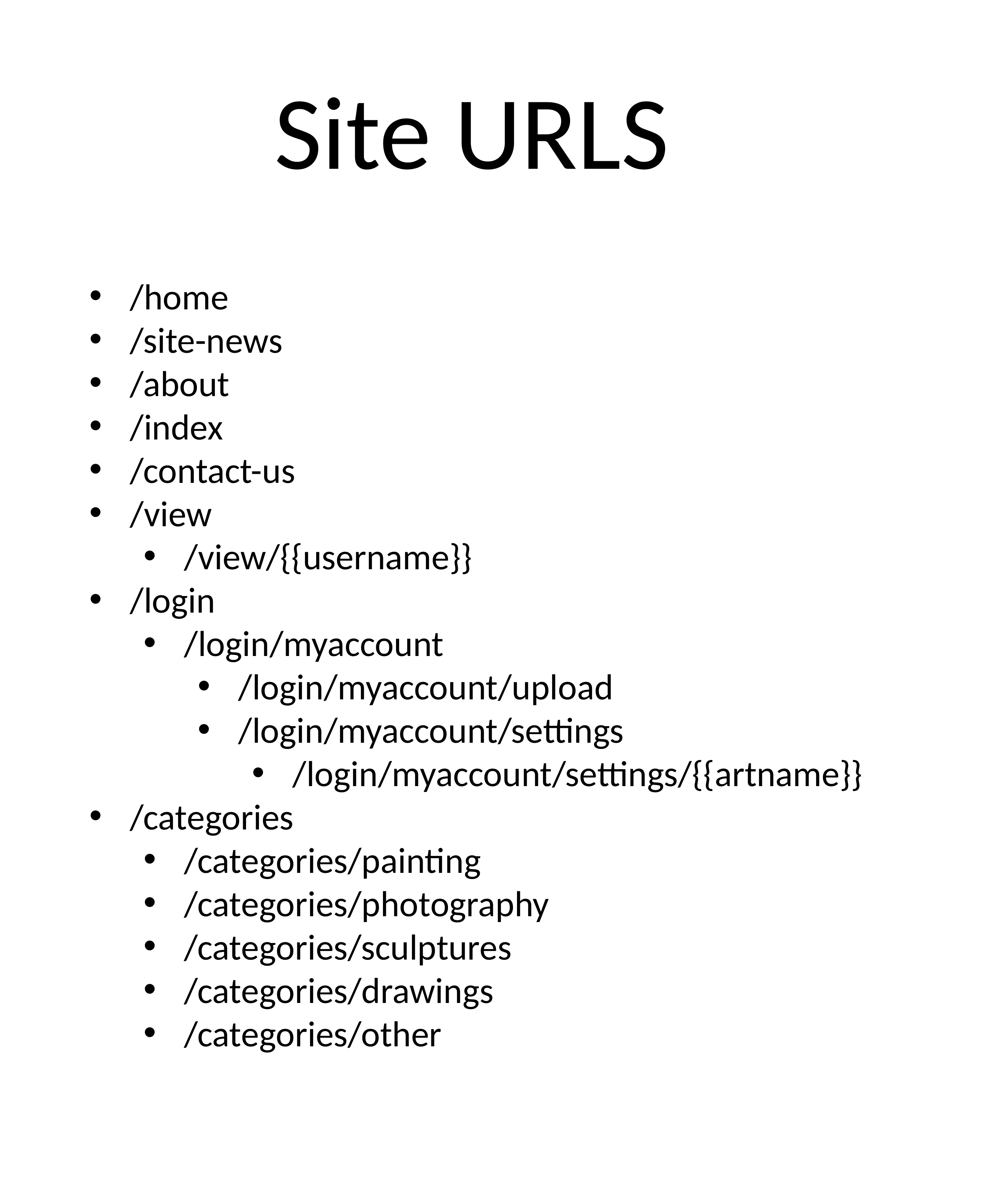

Site URLS
/home
/site-news
/about
/index
/contact-us
/view
/view/{{username}}
/login
/login/myaccount
/login/myaccount/upload
/login/myaccount/settings
/login/myaccount/settings/{{artname}}
/categories
/categories/painting
/categories/photography
/categories/sculptures
/categories/drawings
/categories/other